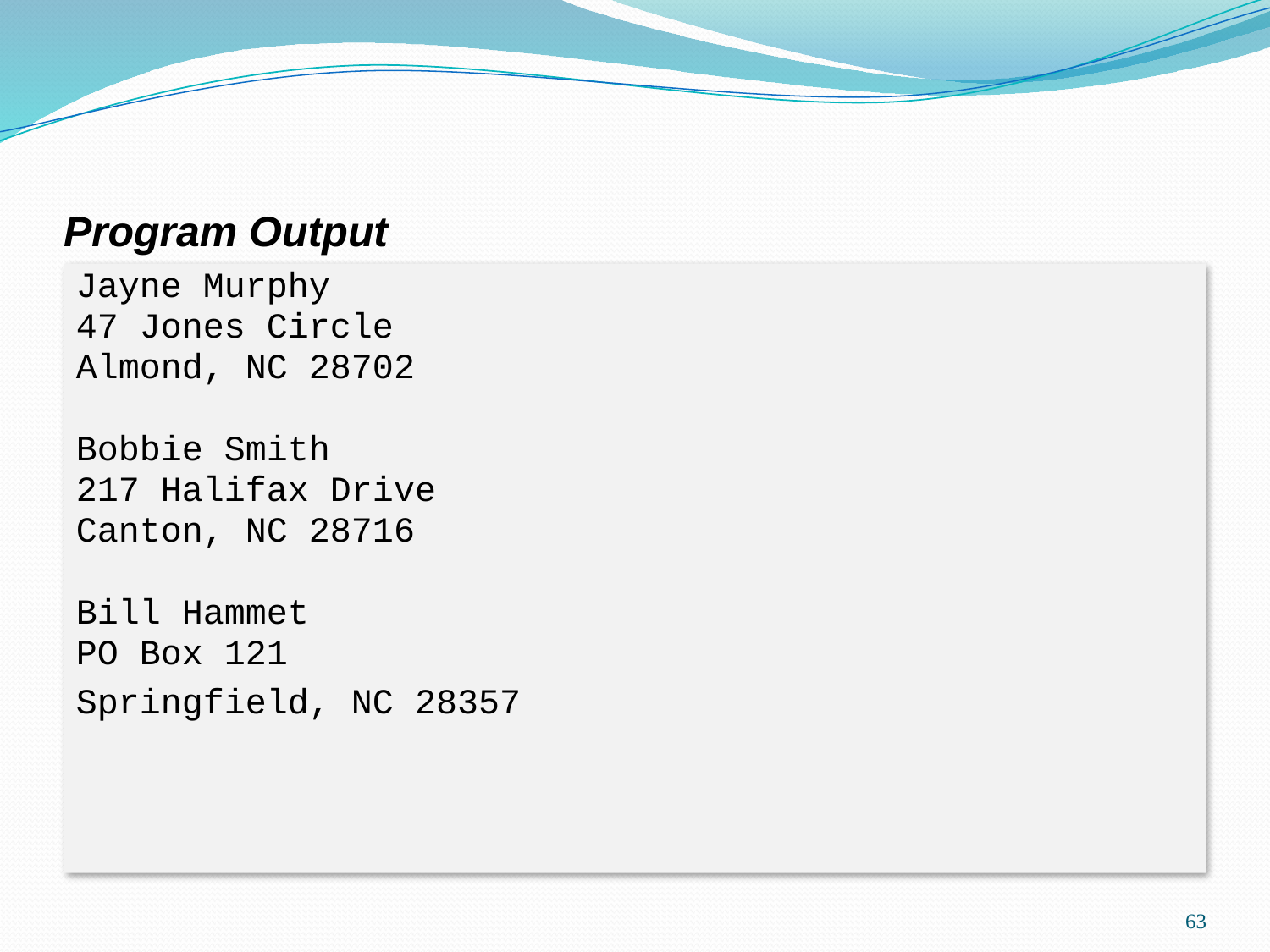

# Program Output
Jayne Murphy
47 Jones Circle
Almond, NC 28702

Bobbie Smith
217 Halifax Drive
Canton, NC 28716

Bill Hammet
PO Box 121
Springfield, NC 28357

63